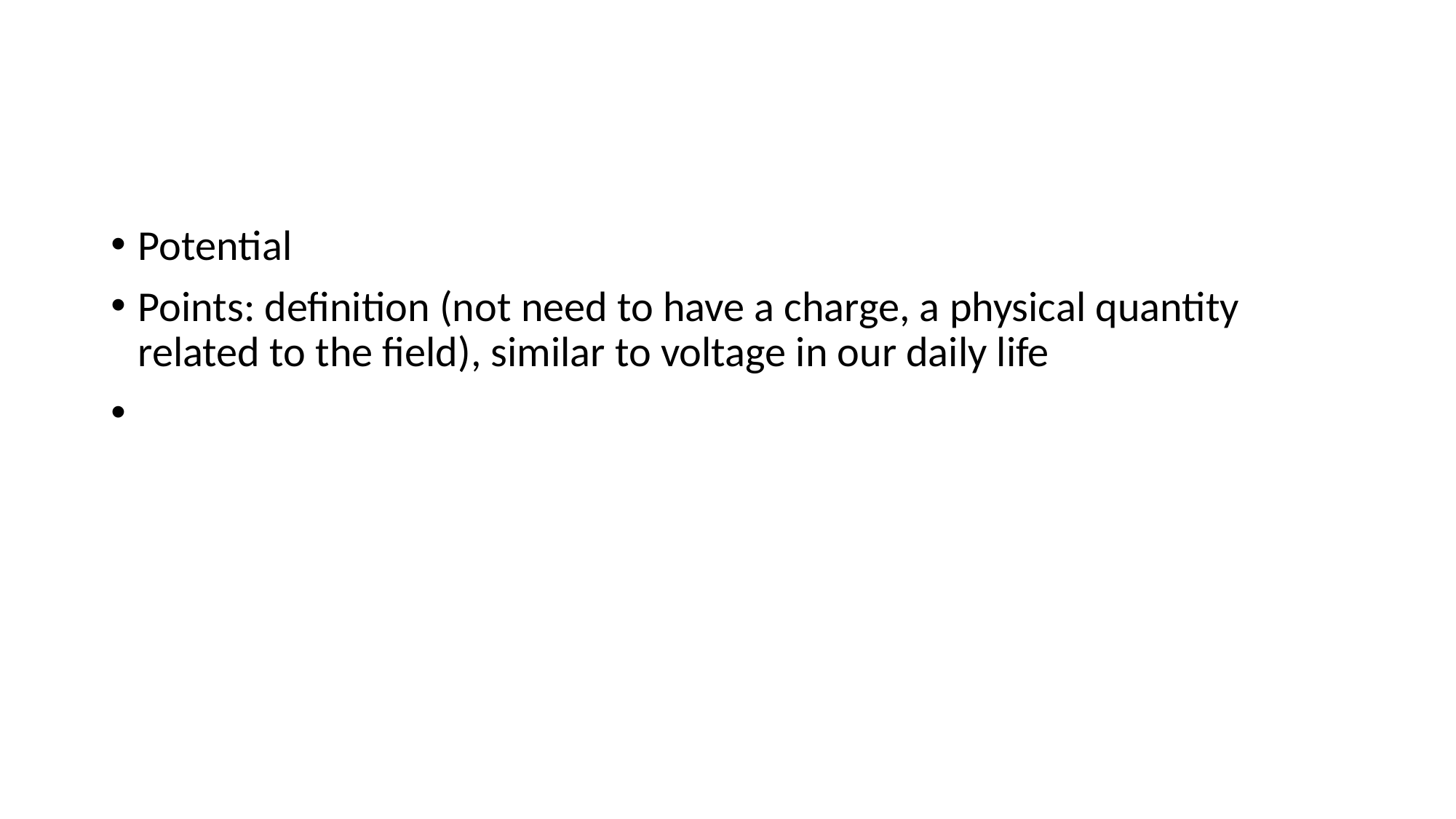

#
Potential
Points: definition (not need to have a charge, a physical quantity related to the field), similar to voltage in our daily life